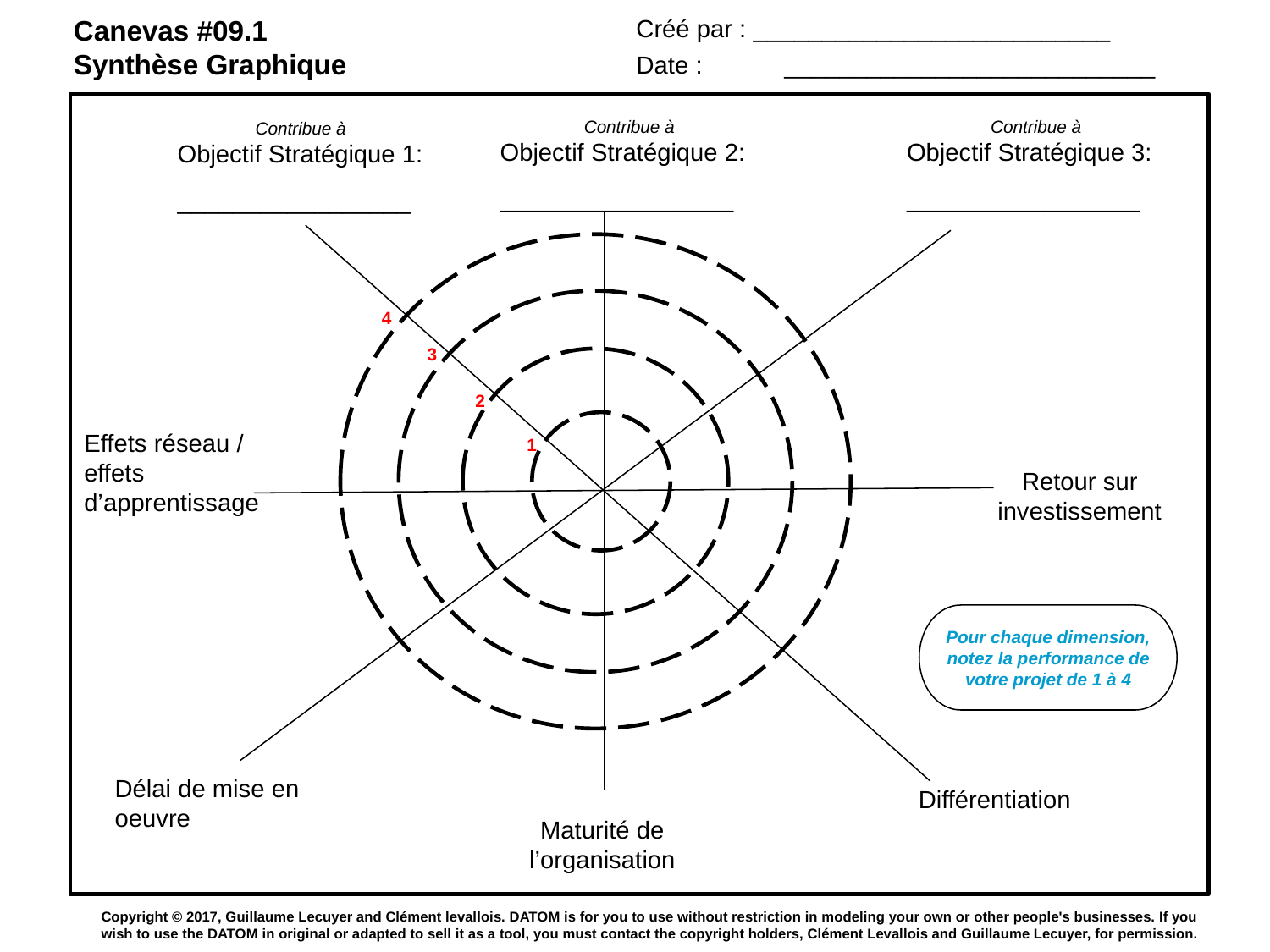

Canevas #09.1
Synthèse Graphique
Créé par : __________________________
Date : 	   ___________________________

Contribue à
Objectif Stratégique 2:

_________________

Contribue à
Objectif Stratégique 3:

_________________

Contribue à
Objectif Stratégique 1:

_________________

4
3

2

Effets réseau / effets d’apprentissage
1
Retour sur investissement
Pour chaque dimension, notez la performance de votre projet de 1 à 4
Délai de mise en oeuvre
Différentiation
Maturité de l’organisation
Copyright © 2017, Guillaume Lecuyer and Clément levallois. DATOM is for you to use without restriction in modeling your own or other people's businesses. If you wish to use the DATOM in original or adapted to sell it as a tool, you must contact the copyright holders, Clément Levallois and Guillaume Lecuyer, for permission.